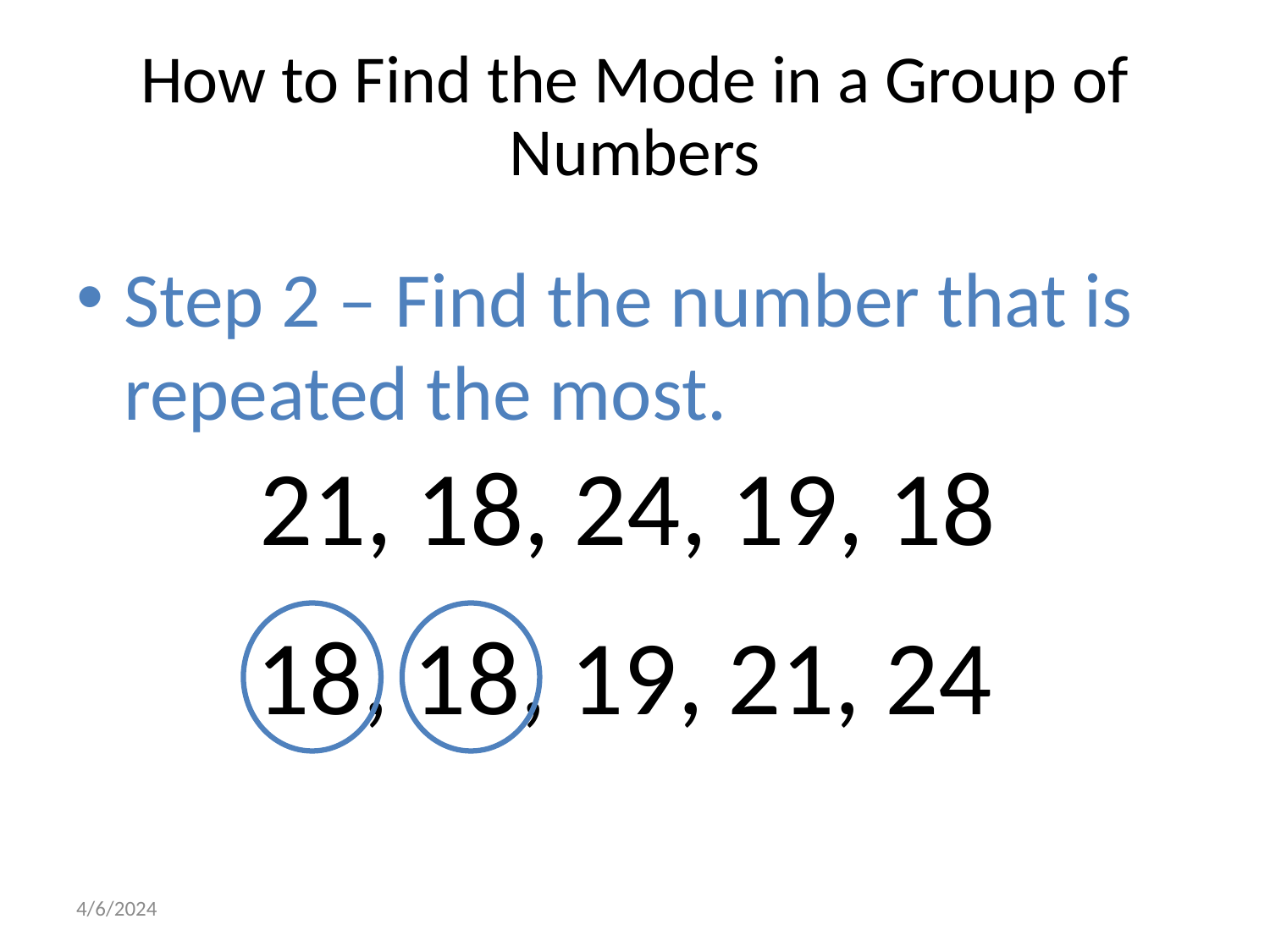

# How to Find the Mode in a Group of Numbers
Step 2 – Find the number that is repeated the most.
21, 18, 24, 19, 18
18, 18, 19, 21, 24

4/6/2024